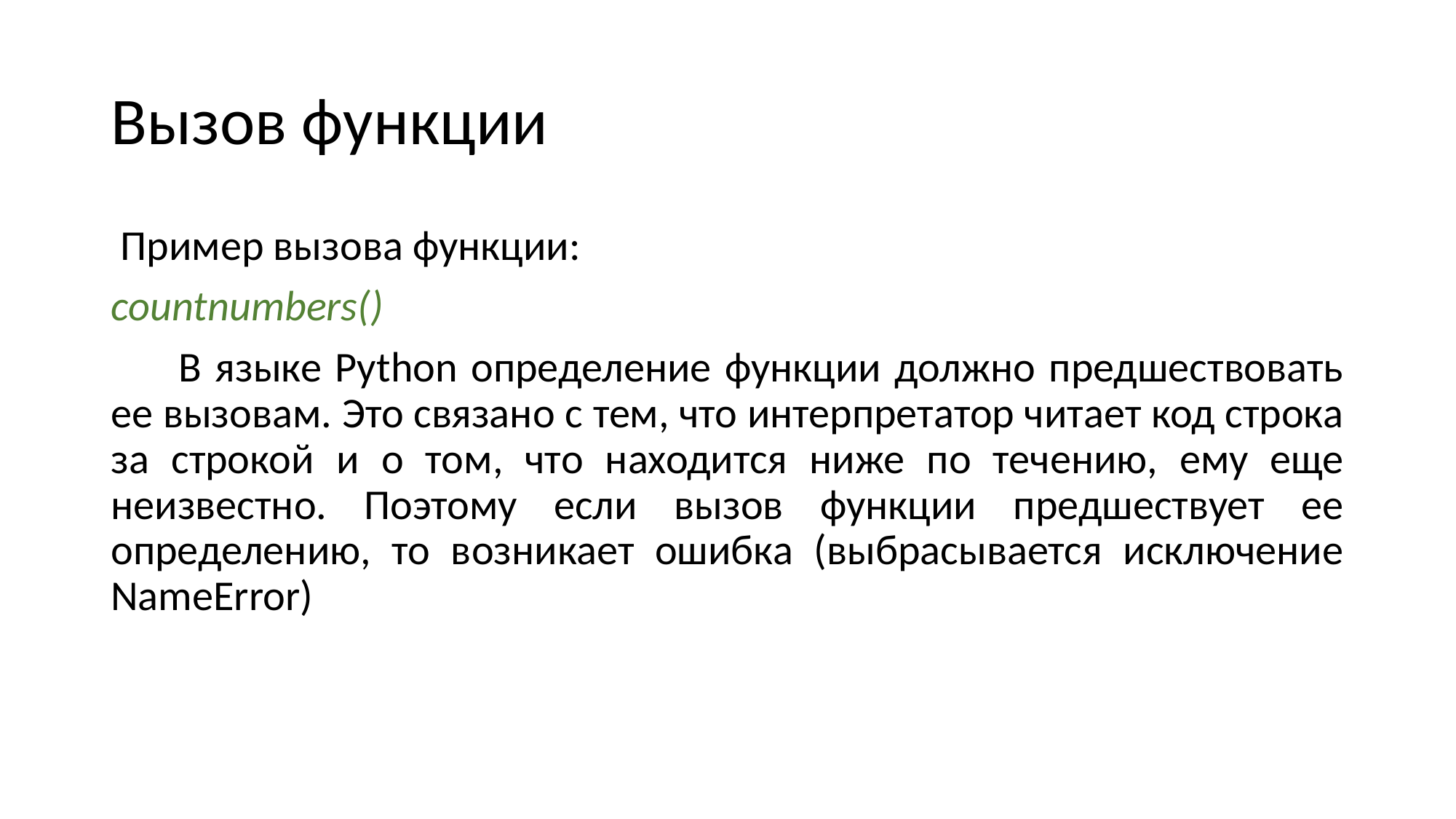

# Вызов функции
 Пример вызова функции:
countnumbers()
     В языке Python определение функции должно предшествовать ее вызовам. Это связано с тем, что интерпретатор читает код строка за строкой и о том, что находится ниже по течению, ему еще неизвестно. Поэтому если вызов функции предшествует ее определению, то возникает ошибка (выбрасывается исключение NameError)